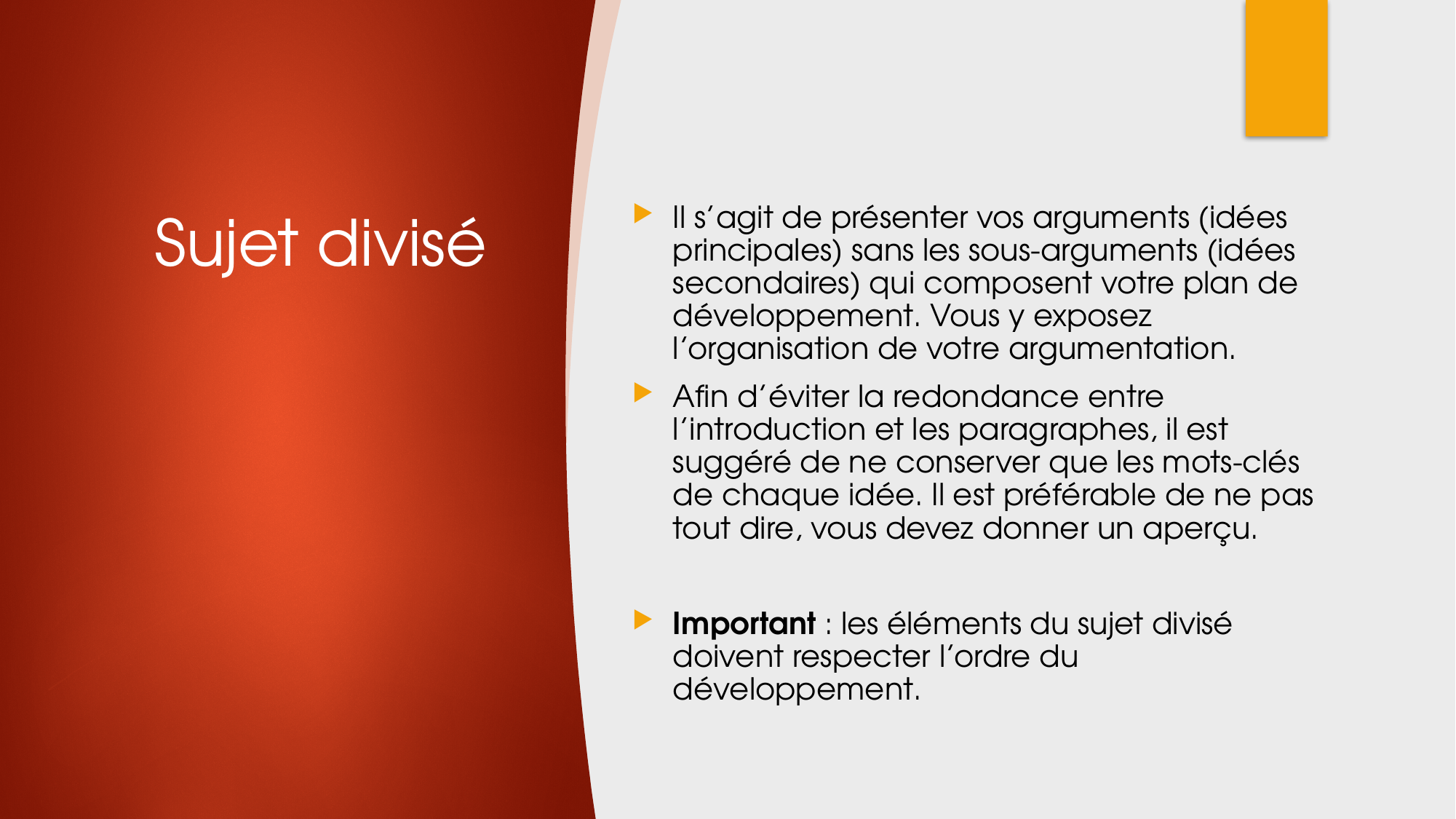

# Sujet divisé
Il s’agit de présenter vos arguments (idées principales) sans les sous-arguments (idées secondaires) qui composent votre plan de développement. Vous y exposez l’organisation de votre argumentation.
Afin d’éviter la redondance entre l’introduction et les paragraphes, il est suggéré de ne conserver que les mots-clés de chaque idée. Il est préférable de ne pas tout dire, vous devez donner un aperçu.

Important : les éléments du sujet divisé doivent respecter l’ordre du développement.